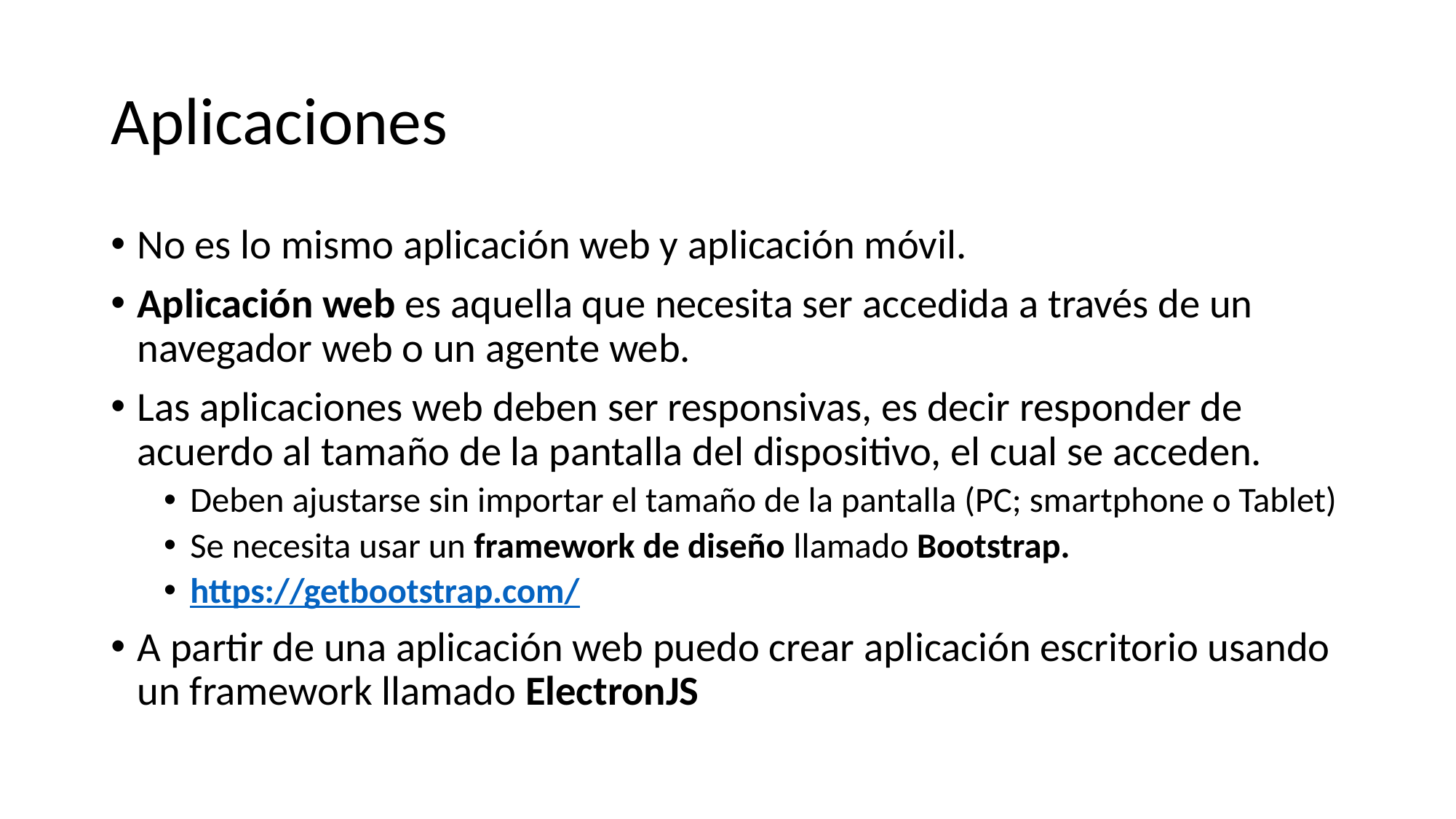

# Aplicaciones
No es lo mismo aplicación web y aplicación móvil.
Aplicación web es aquella que necesita ser accedida a través de un navegador web o un agente web.
Las aplicaciones web deben ser responsivas, es decir responder de acuerdo al tamaño de la pantalla del dispositivo, el cual se acceden.
Deben ajustarse sin importar el tamaño de la pantalla (PC; smartphone o Tablet)
Se necesita usar un framework de diseño llamado Bootstrap.
https://getbootstrap.com/
A partir de una aplicación web puedo crear aplicación escritorio usando un framework llamado ElectronJS